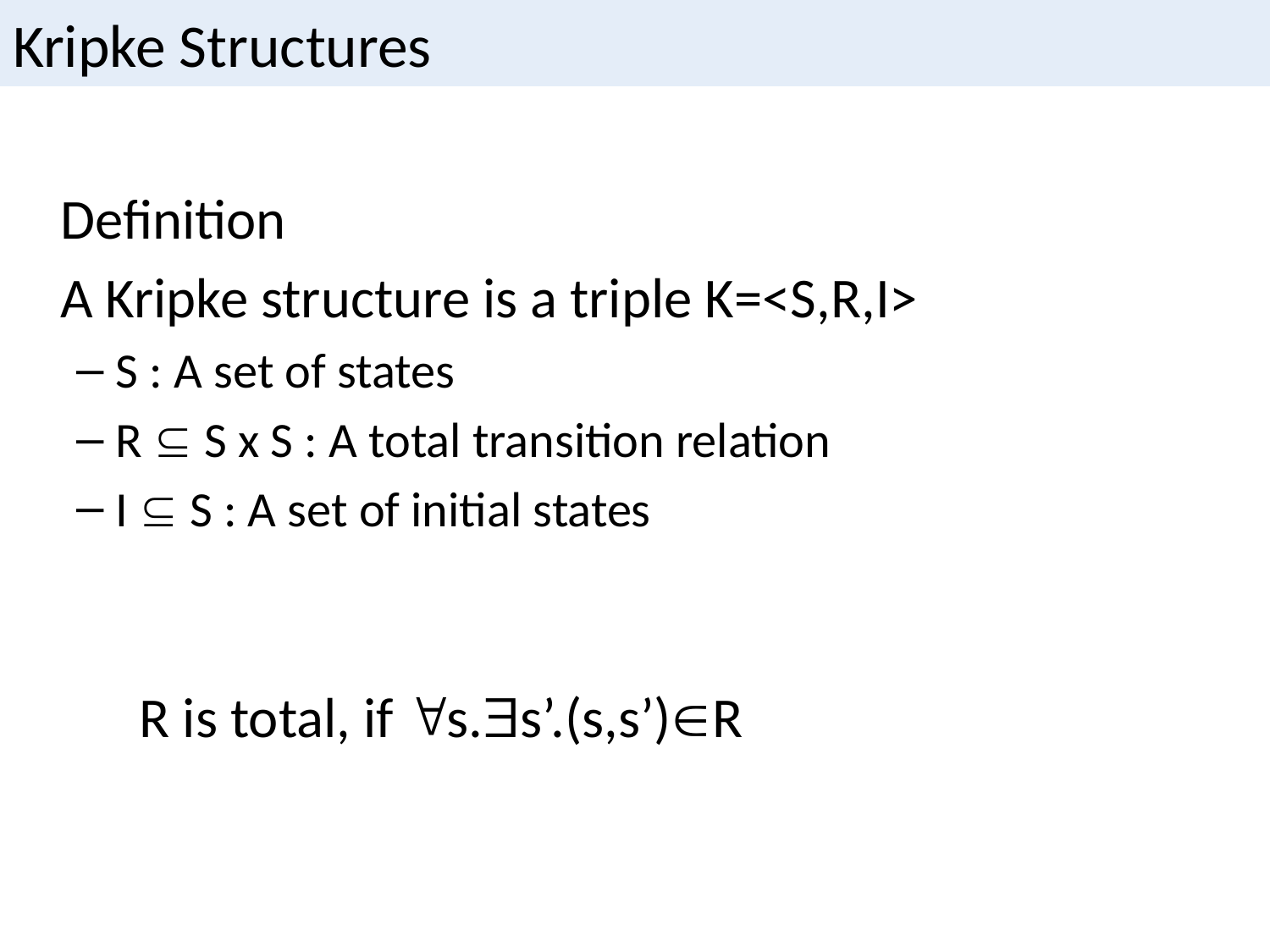

# Kripke Structures
	Definition
	A Kripke structure is a triple K=<S,R,I>
S : A set of states
R ⊆ S x S : A total transition relation
I ⊆ S : A set of initial states

 	R is total, if ∀s.∃s’.(s,s’)∈R